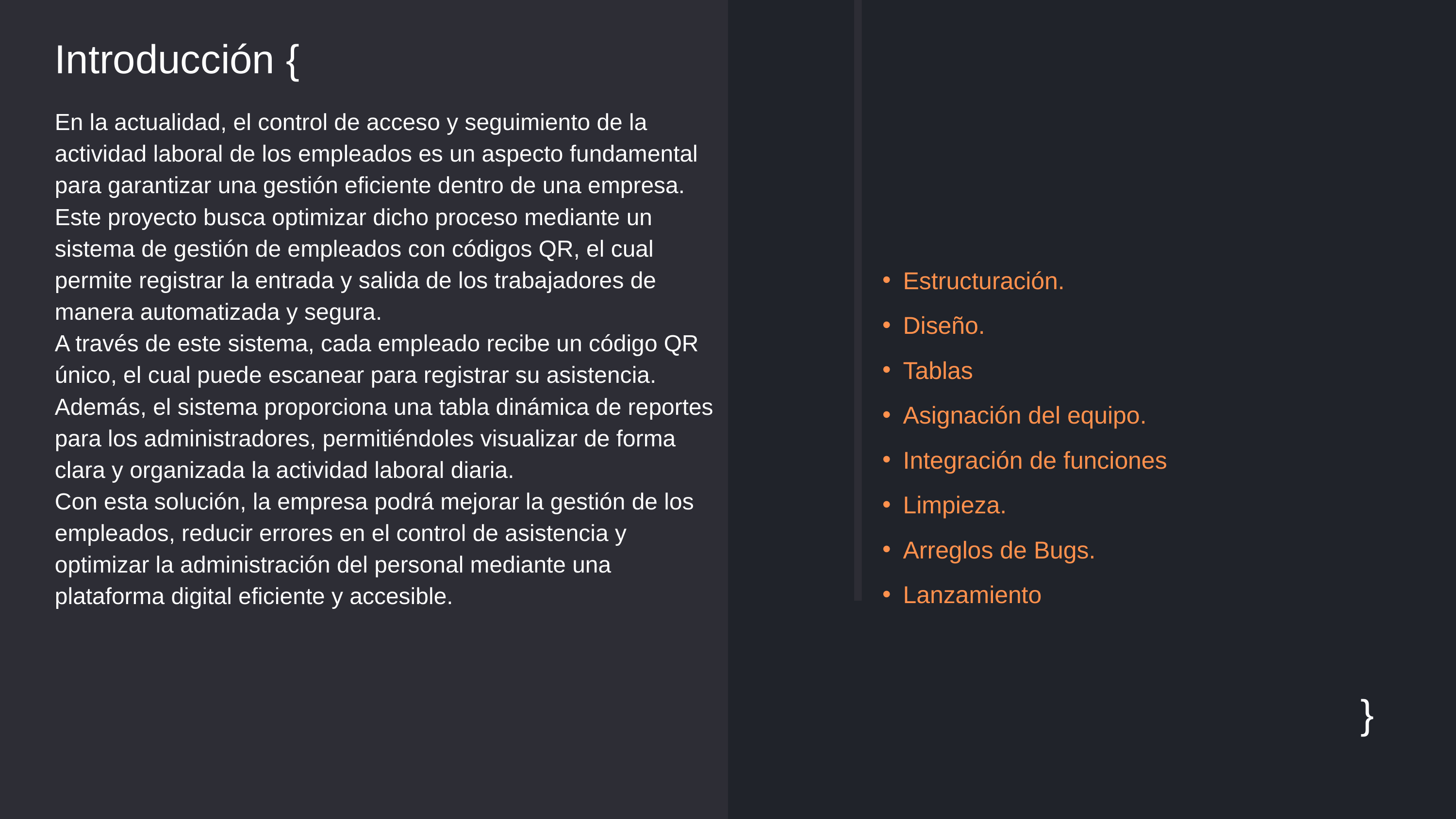

Introducción {
En la actualidad, el control de acceso y seguimiento de la actividad laboral de los empleados es un aspecto fundamental para garantizar una gestión eficiente dentro de una empresa. Este proyecto busca optimizar dicho proceso mediante un sistema de gestión de empleados con códigos QR, el cual permite registrar la entrada y salida de los trabajadores de manera automatizada y segura.
A través de este sistema, cada empleado recibe un código QR único, el cual puede escanear para registrar su asistencia. Además, el sistema proporciona una tabla dinámica de reportes para los administradores, permitiéndoles visualizar de forma clara y organizada la actividad laboral diaria.
Con esta solución, la empresa podrá mejorar la gestión de los empleados, reducir errores en el control de asistencia y optimizar la administración del personal mediante una plataforma digital eficiente y accesible.

Estructuración.
Diseño.
Tablas
Asignación del equipo.
Integración de funciones
Limpieza.
Arreglos de Bugs.
Lanzamiento

}